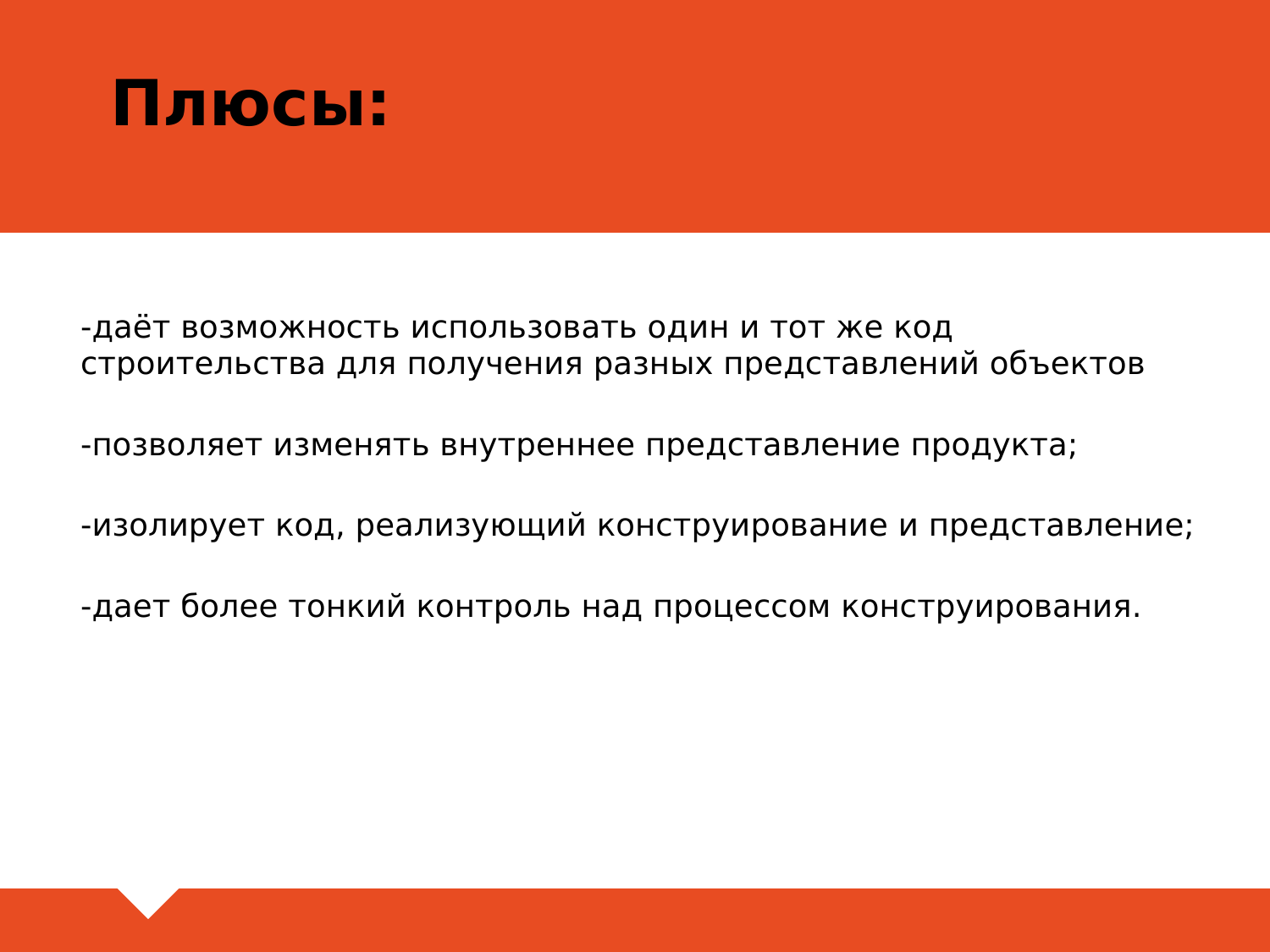

Плюсы:
-даёт возможность использовать один и тот же код строительства для получения разных представлений объектов

-позволяет изменять внутреннее представление продукта;

-изолирует код, реализующий конструирование и представление;

-дает более тонкий контроль над процессом конструирования.